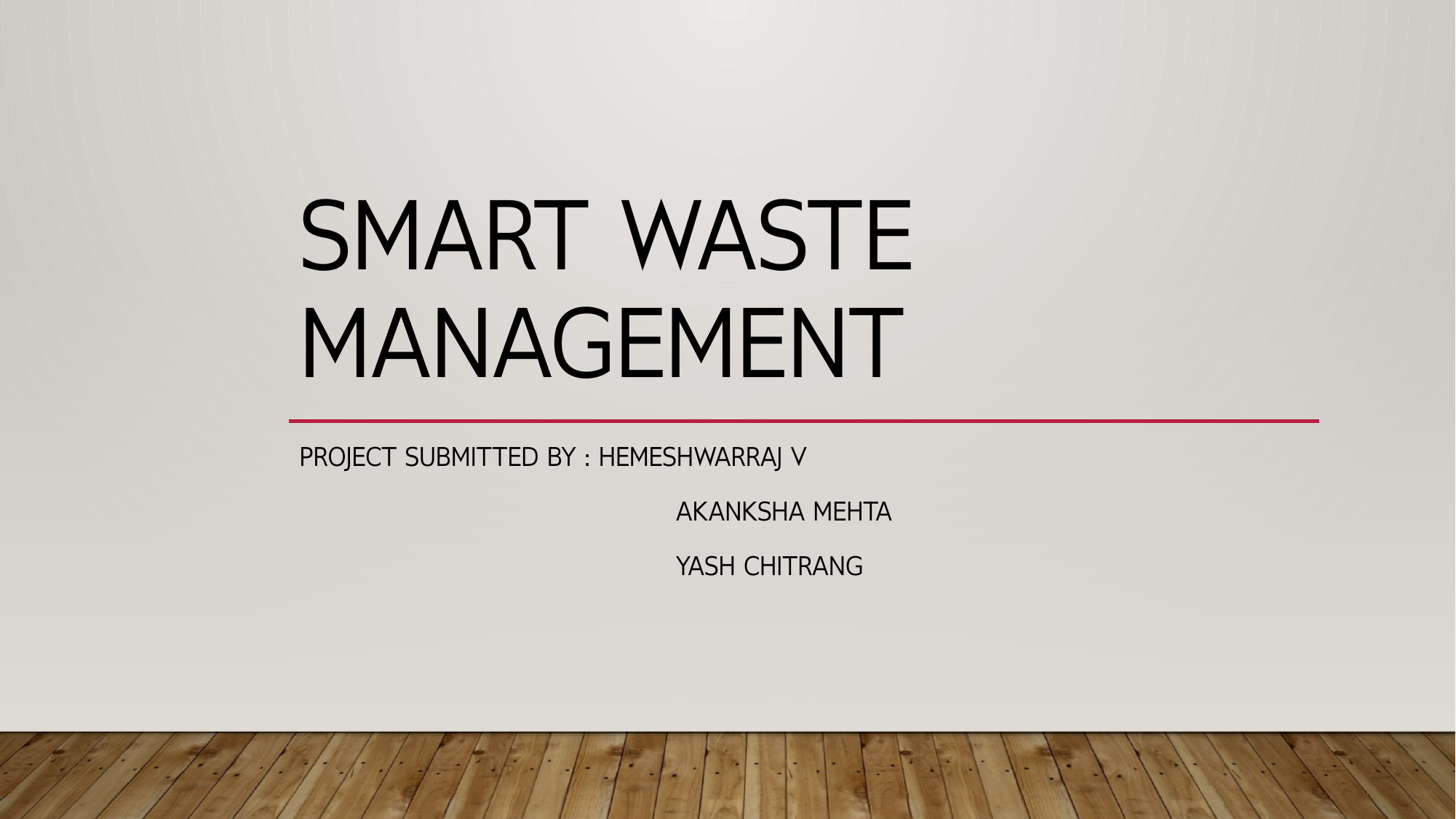

# Smart Waste Management
Project Submitted BY : Hemeshwarraj V
                                              Akanksha Mehta
                                              Yash Chitrang